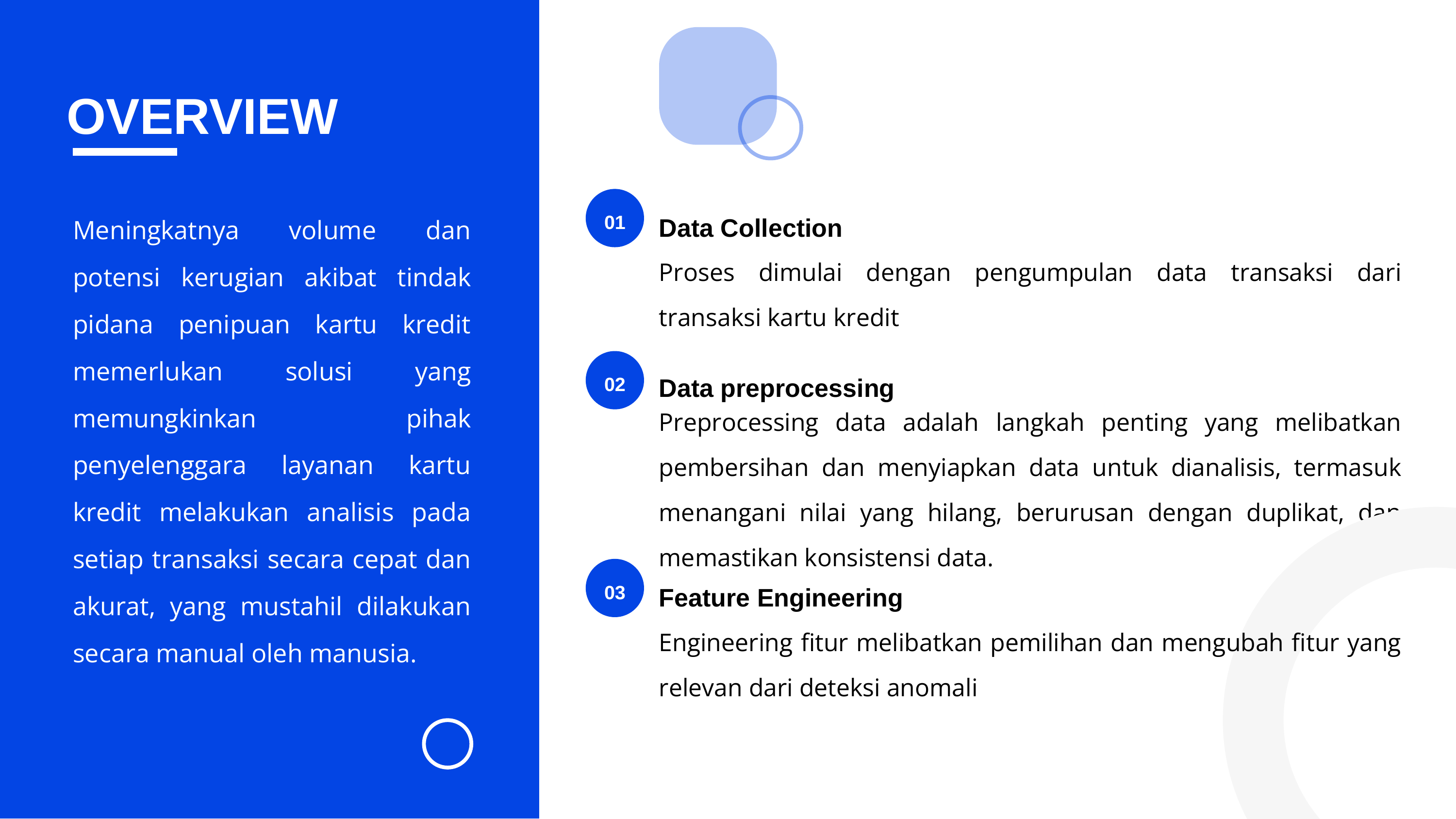

OVERVIEW

01
Meningkatnya volume dan potensi kerugian akibat tindak pidana penipuan kartu kredit memerlukan solusi yang memungkinkan pihak penyelenggara layanan kartu kredit melakukan analisis pada setiap transaksi secara cepat dan akurat, yang mustahil dilakukan secara manual oleh manusia.
Data Collection
Proses dimulai dengan pengumpulan data transaksi dari transaksi kartu kredit

02
Data preprocessing
Preprocessing data adalah langkah penting yang melibatkan pembersihan dan menyiapkan data untuk dianalisis, termasuk menangani nilai yang hilang, berurusan dengan duplikat, dan memastikan konsistensi data.

03
Feature Engineering
Engineering fitur melibatkan pemilihan dan mengubah fitur yang relevan dari deteksi anomali